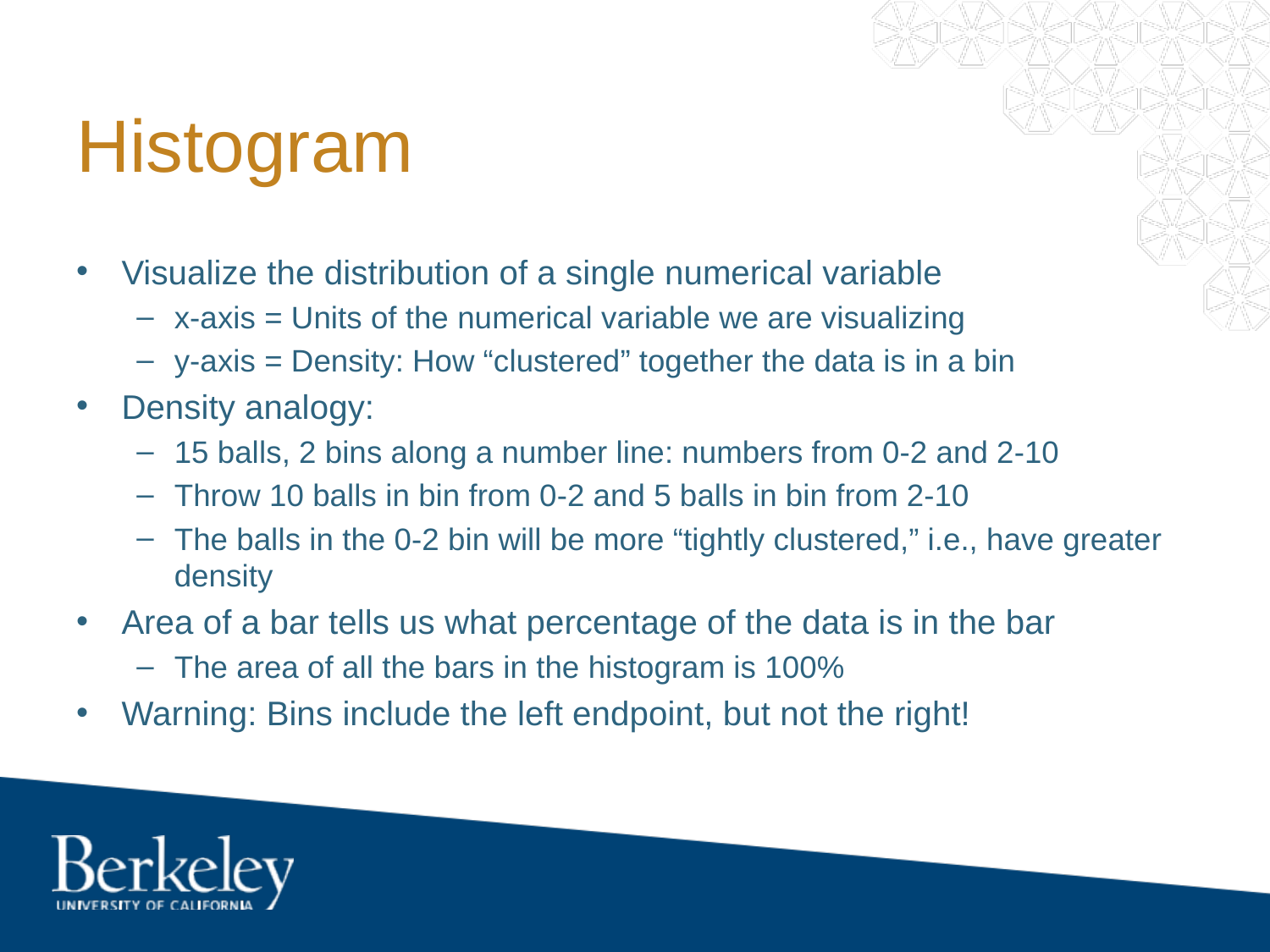

# Histogram
Visualize the distribution of a single numerical variable
x-axis = Units of the numerical variable we are visualizing
y-axis = Density: How “clustered” together the data is in a bin
Density analogy:
15 balls, 2 bins along a number line: numbers from 0-2 and 2-10
Throw 10 balls in bin from 0-2 and 5 balls in bin from 2-10
The balls in the 0-2 bin will be more “tightly clustered,” i.e., have greater density
Area of a bar tells us what percentage of the data is in the bar
The area of all the bars in the histogram is 100%
Warning: Bins include the left endpoint, but not the right!